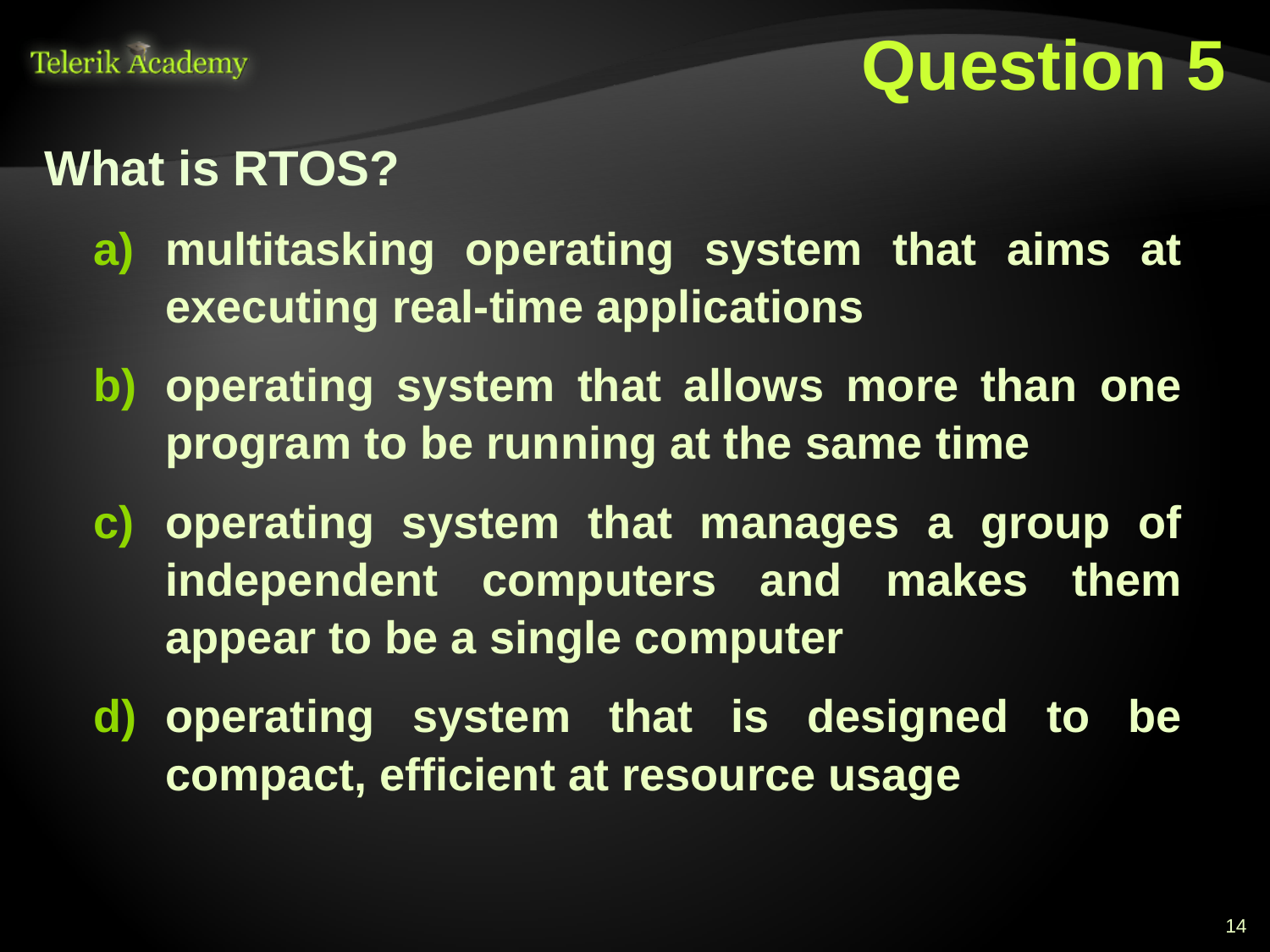

# Question 5
What is RTOS?
multitasking operating system that aims at executing real-time applications
operating system that allows more than one program to be running at the same time
operating system that manages a group of independent computers and makes them appear to be a single computer
operating system that is designed to be compact, efficient at resource usage

14